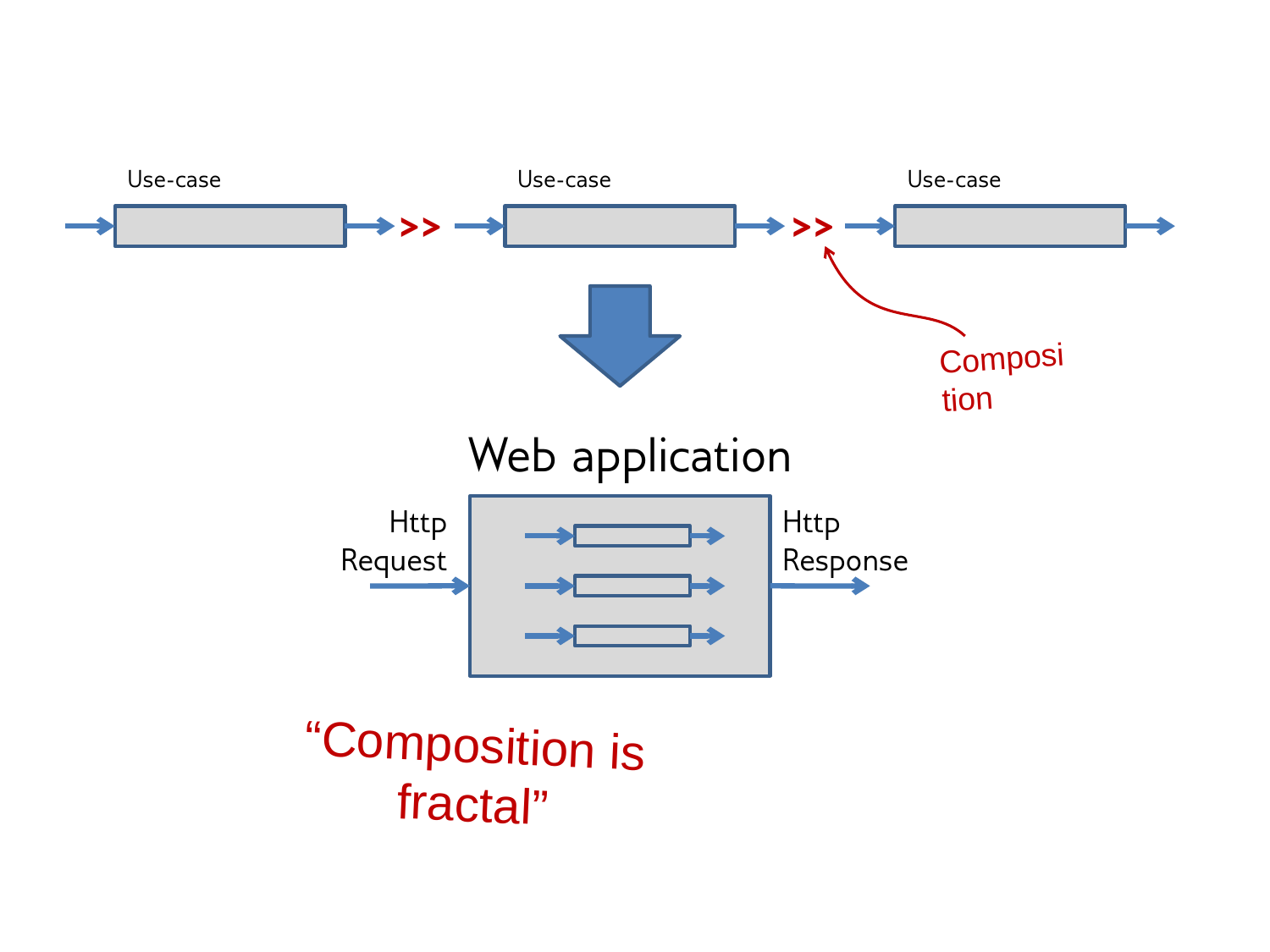

#
Use-case

Use-case

Use-case

>>
>>

Composition

Web application
Http
Request
Http
Response

“Composition is fractal”